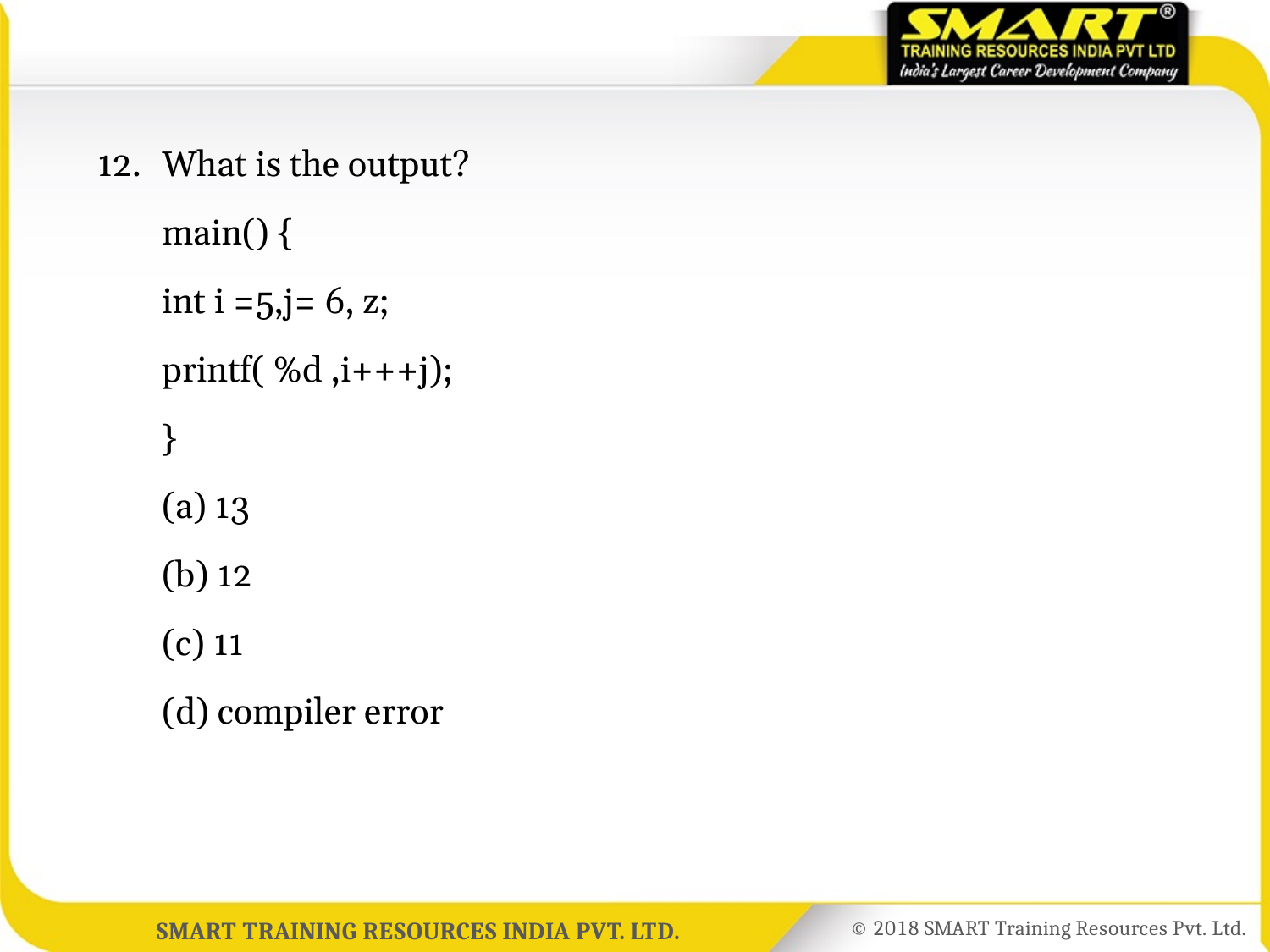

12.	What is the output?
	main() {
	int i =5,j= 6, z;
	printf( %d ,i+++j);
	}
	(a) 13
	(b) 12
	(c) 11
	(d) compiler error